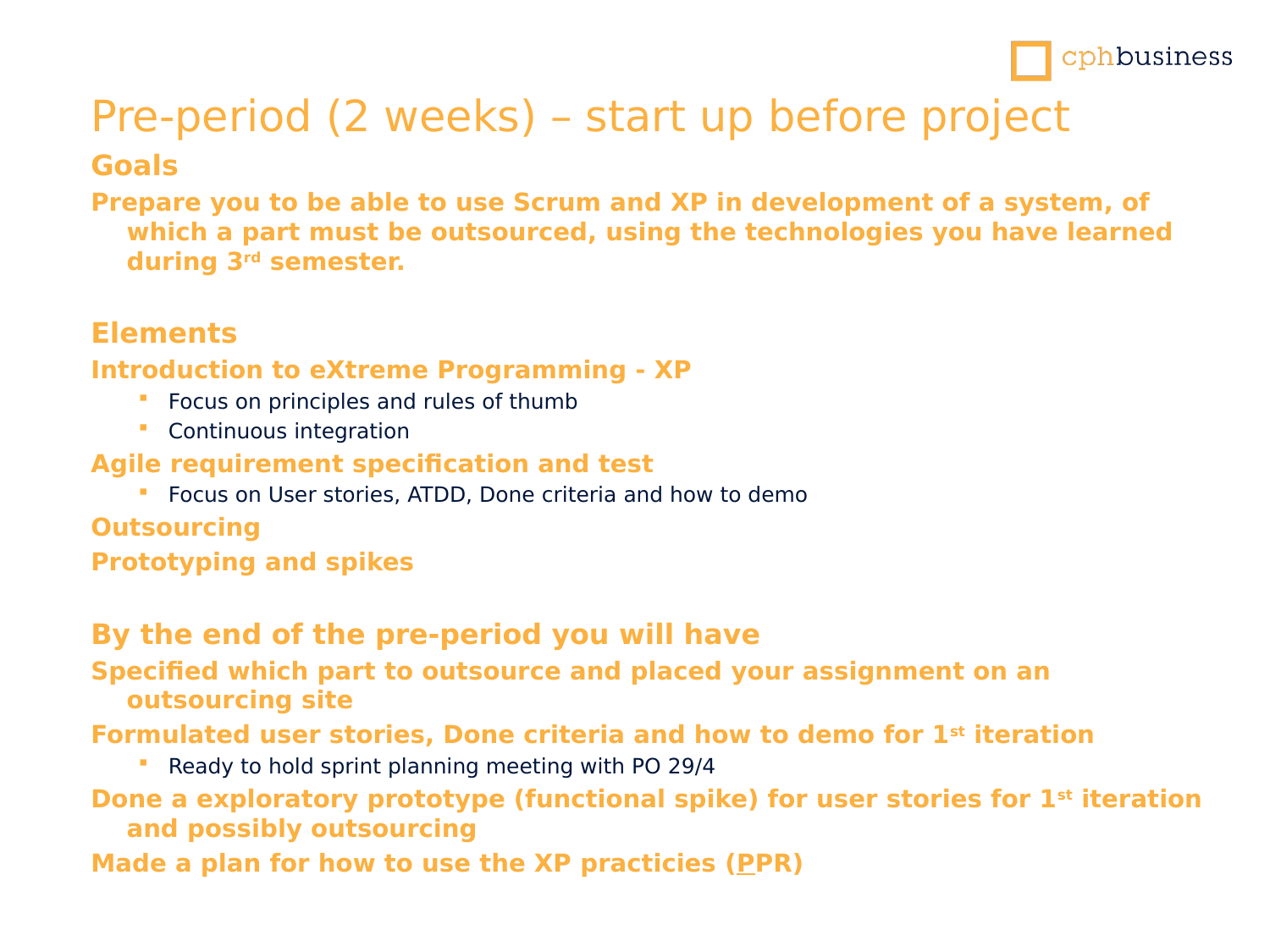

Pre-period (2 weeks) – start up before project
Goals
Prepare you to be able to use Scrum and XP in development of a system, of which a part must be outsourced, using the technologies you have learned during 3rd semester.

Elements
Introduction to eXtreme Programming - XP
Focus on principles and rules of thumb
Continuous integration
Agile requirement specification and test
Focus on User stories, ATDD, Done criteria and how to demo
Outsourcing
Prototyping and spikes

By the end of the pre-period you will have
Specified which part to outsource and placed your assignment on an outsourcing site
Formulated user stories, Done criteria and how to demo for 1st iteration
Ready to hold sprint planning meeting with PO 29/4
Done a exploratory prototype (functional spike) for user stories for 1st iteration and possibly outsourcing
Made a plan for how to use the XP practicies (PPR)